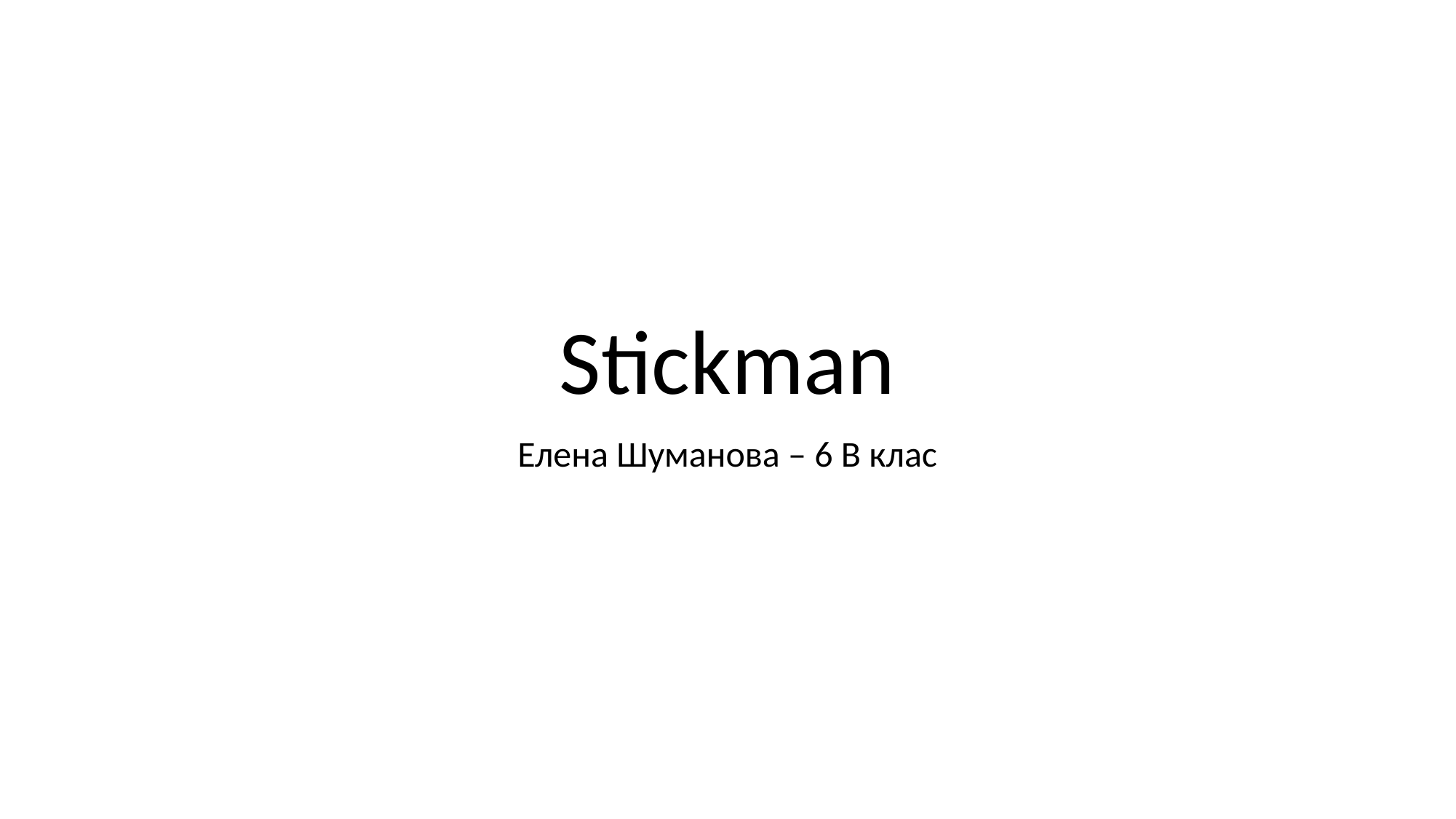

# Stickman
Елена Шуманова – 6 В клас